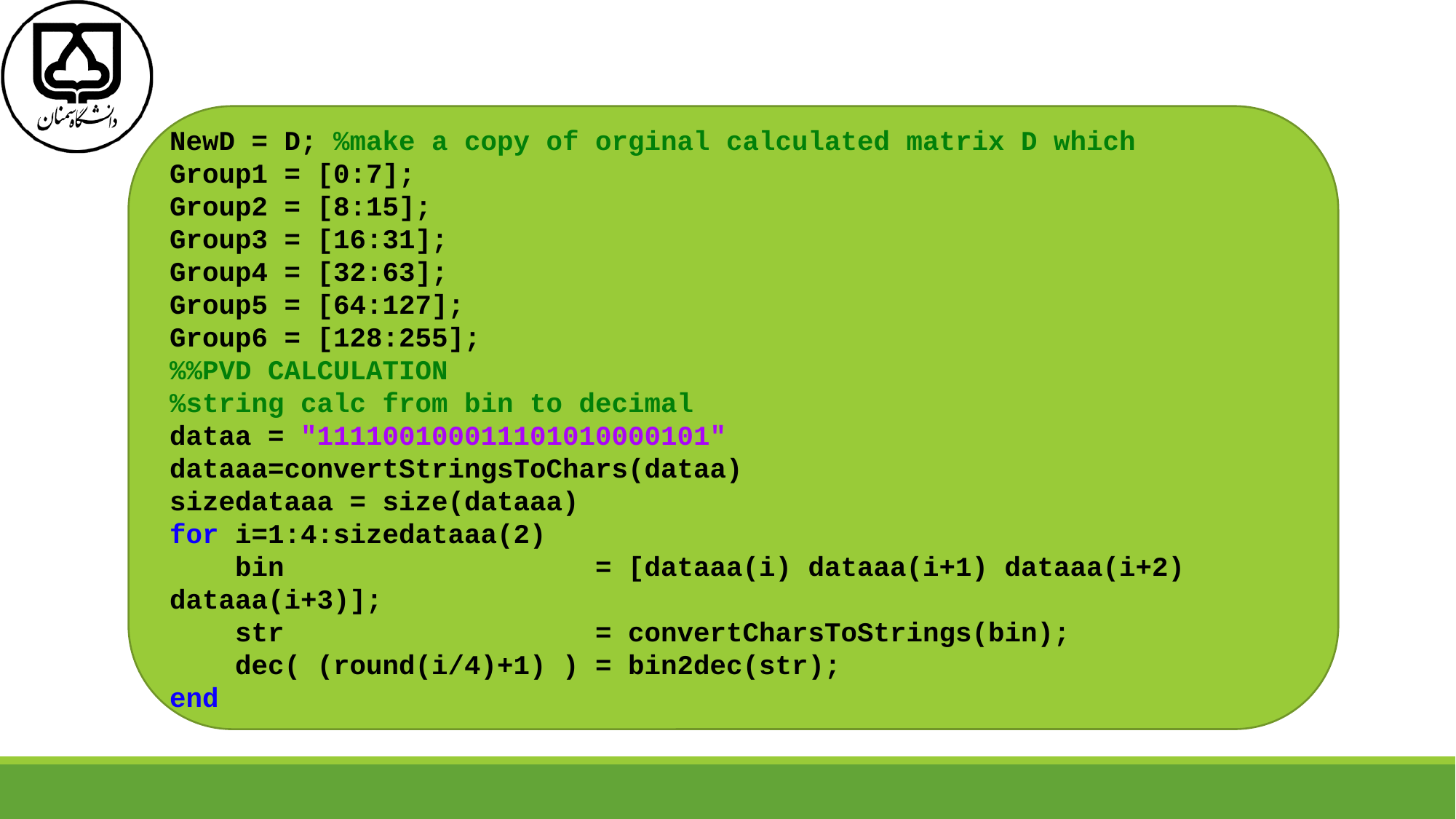

NewD = D; %make a copy of orginal calculated matrix D which
Group1 = [0:7];
Group2 = [8:15];
Group3 = [16:31];
Group4 = [32:63];
Group5 = [64:127];
Group6 = [128:255];
%%PVD CALCULATION
%string calc from bin to decimal
dataa = "111100100011101010000101"
dataaa=convertStringsToChars(dataa)
sizedataaa = size(dataaa)
for i=1:4:sizedataaa(2)
    bin                   = [dataaa(i) dataaa(i+1) dataaa(i+2) dataaa(i+3)];
    str                   = convertCharsToStrings(bin);
    dec( (round(i/4)+1) ) = bin2dec(str);
end
#